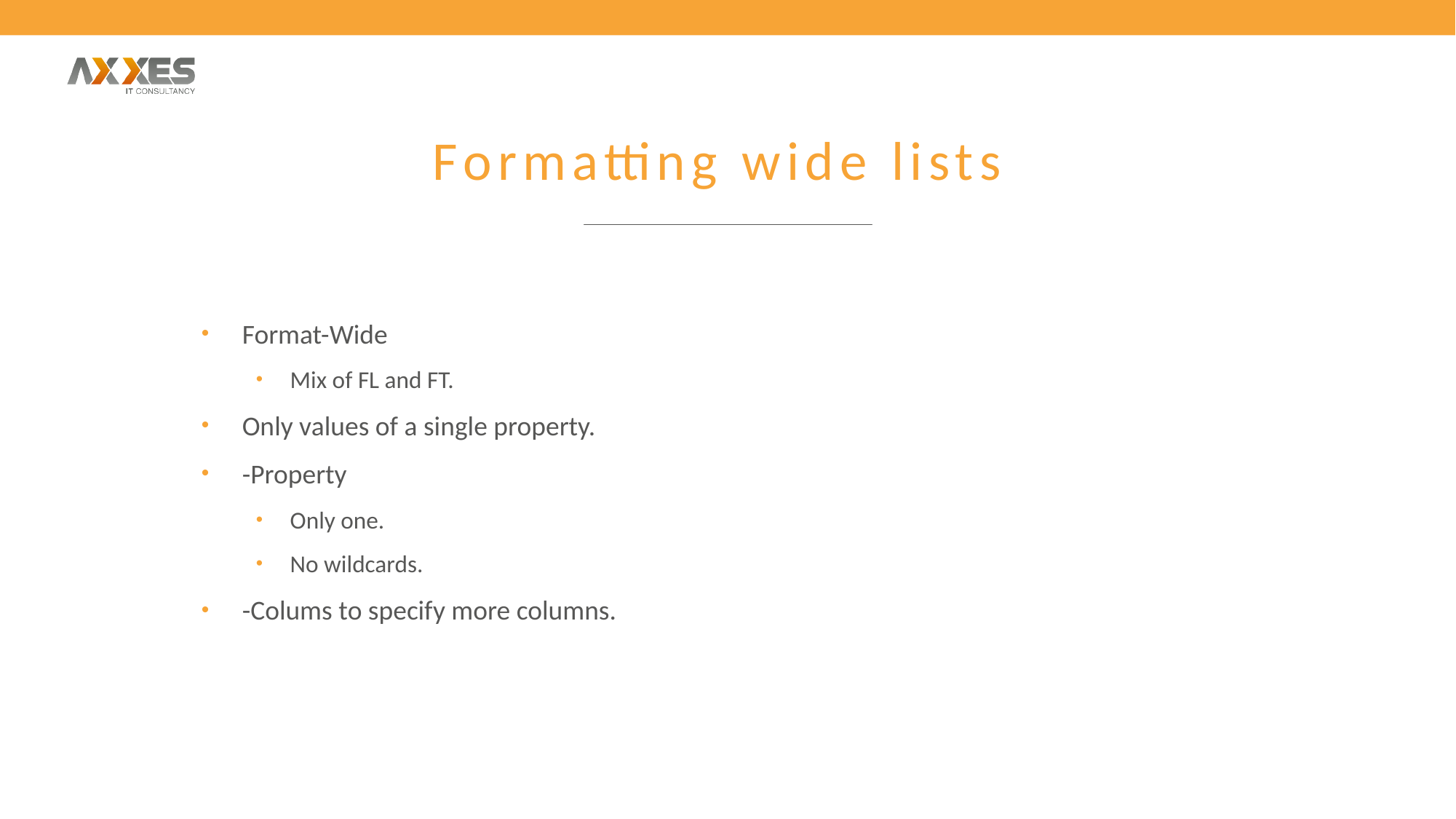

# Formatting wide lists
Format-Wide
Mix of FL and FT.
Only values of a single property.
-Property
Only one.
No wildcards.
-Colums to specify more columns.